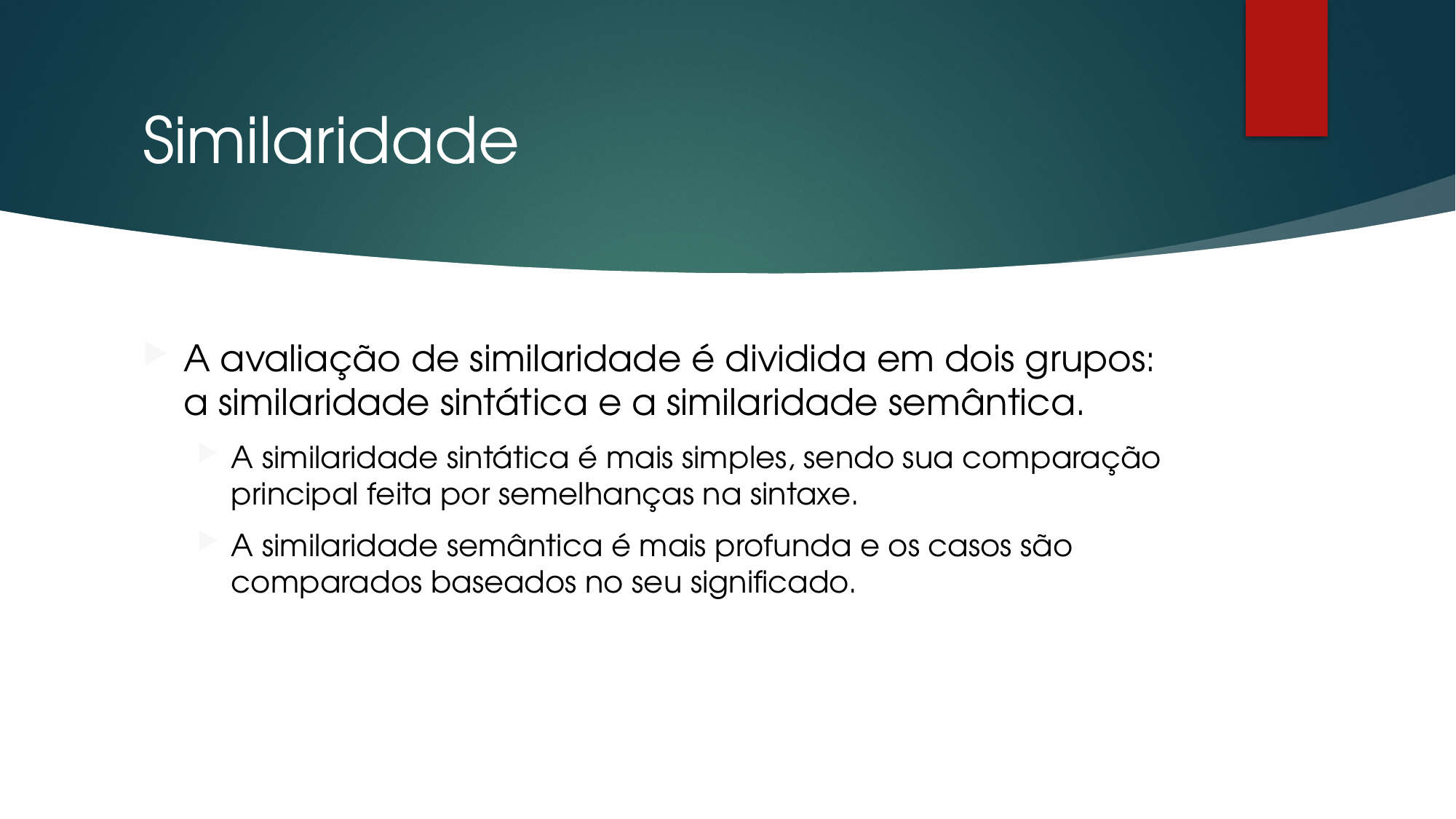

# Similaridade

A avaliação de similaridade é dividida em dois grupos: a similaridade sintática e a similaridade semântica.
A similaridade sintática é mais simples, sendo sua comparação principal feita por semelhanças na sintaxe.
A similaridade semântica é mais profunda e os casos são comparados baseados no seu significado.